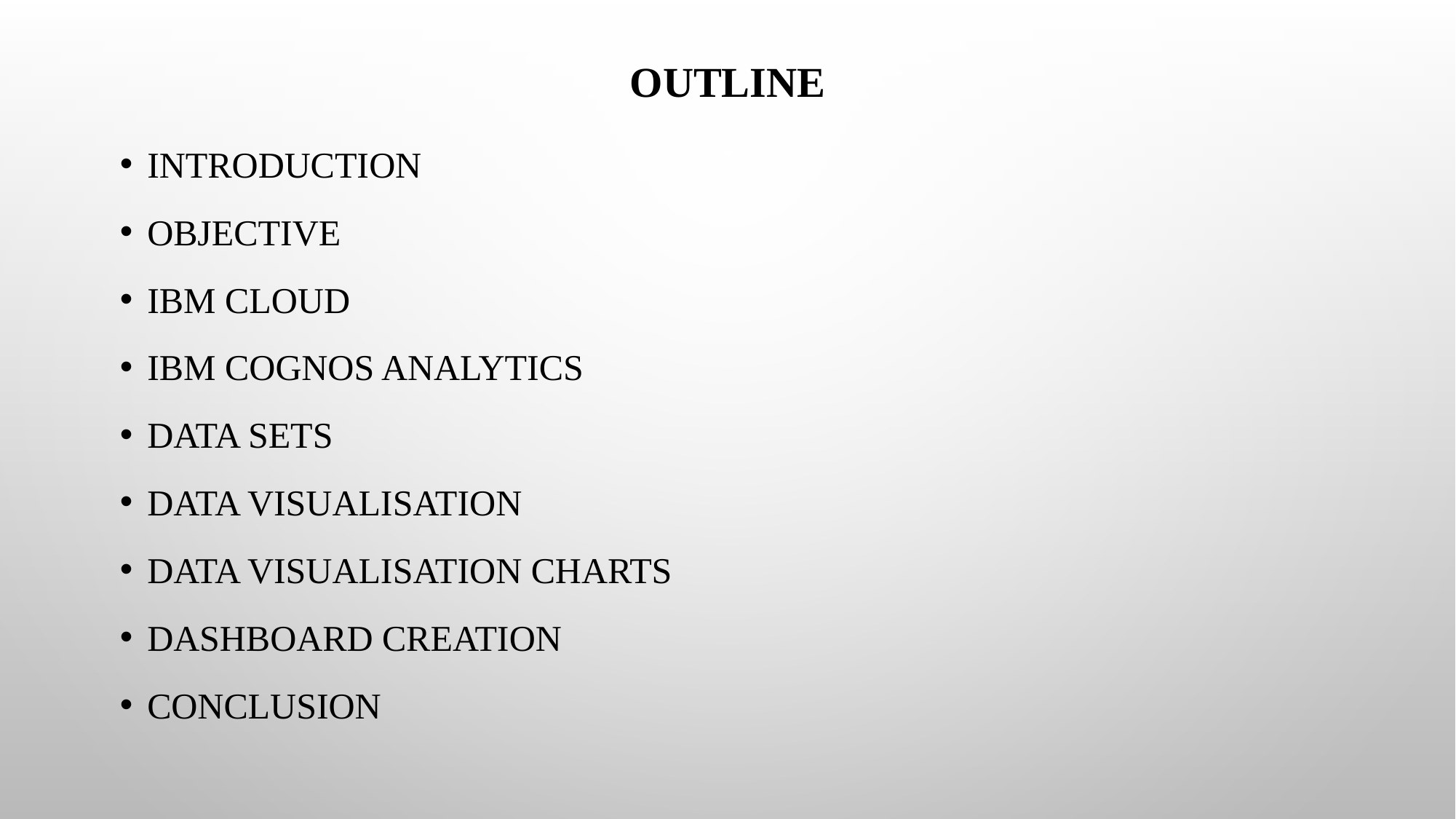

# OUTLINE
INTRODUCTION
OBJECTIVE
IBM CLOUD
IBM COGNOS ANALYTICS
DATA SETS
DATA VISUALISATION
DATA VISUALISATION CHARTS
DASHBOARD CREATION
CONCLUSION